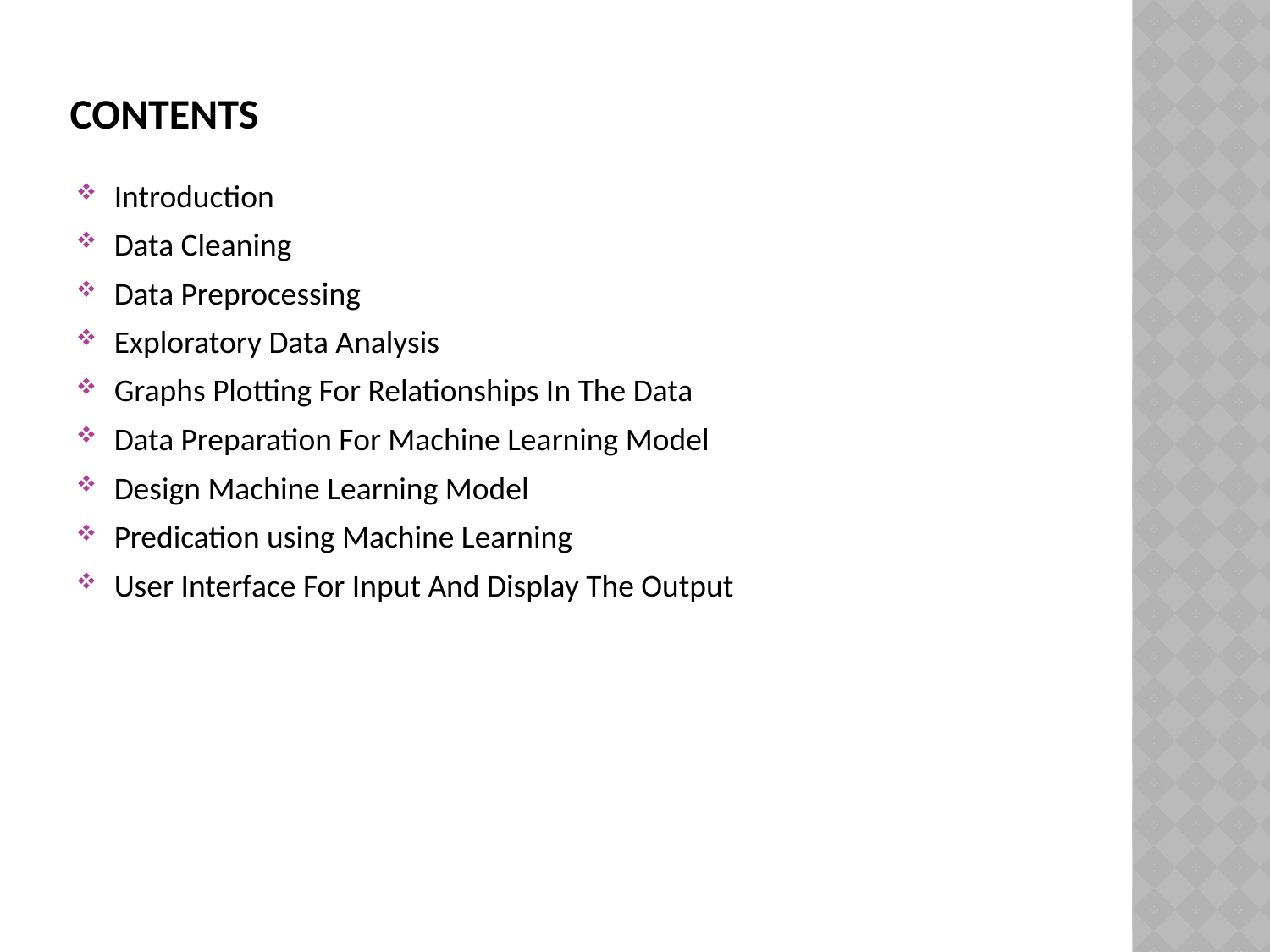

# Contents
Introduction
Data Cleaning
Data Preprocessing
Exploratory Data Analysis
Graphs Plotting For Relationships In The Data
Data Preparation For Machine Learning Model
Design Machine Learning Model
Predication using Machine Learning
User Interface For Input And Display The Output